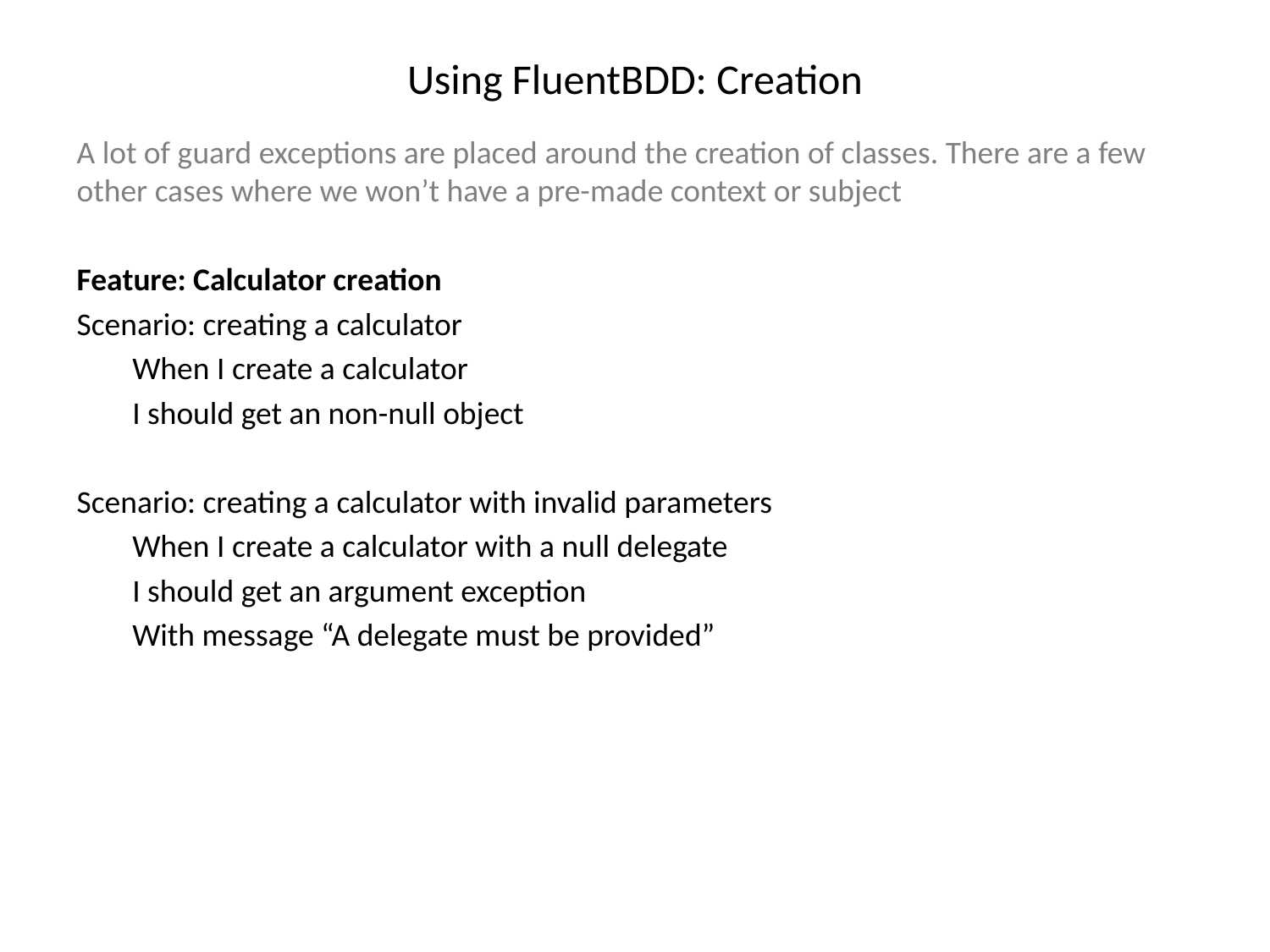

# Using FluentBDD: Creation
A lot of guard exceptions are placed around the creation of classes. There are a few other cases where we won’t have a pre-made context or subject

Feature: Calculator creation
Scenario: creating a calculator
When I create a calculator
I should get an non-null object

Scenario: creating a calculator with invalid parameters
When I create a calculator with a null delegate
I should get an argument exception
With message “A delegate must be provided”